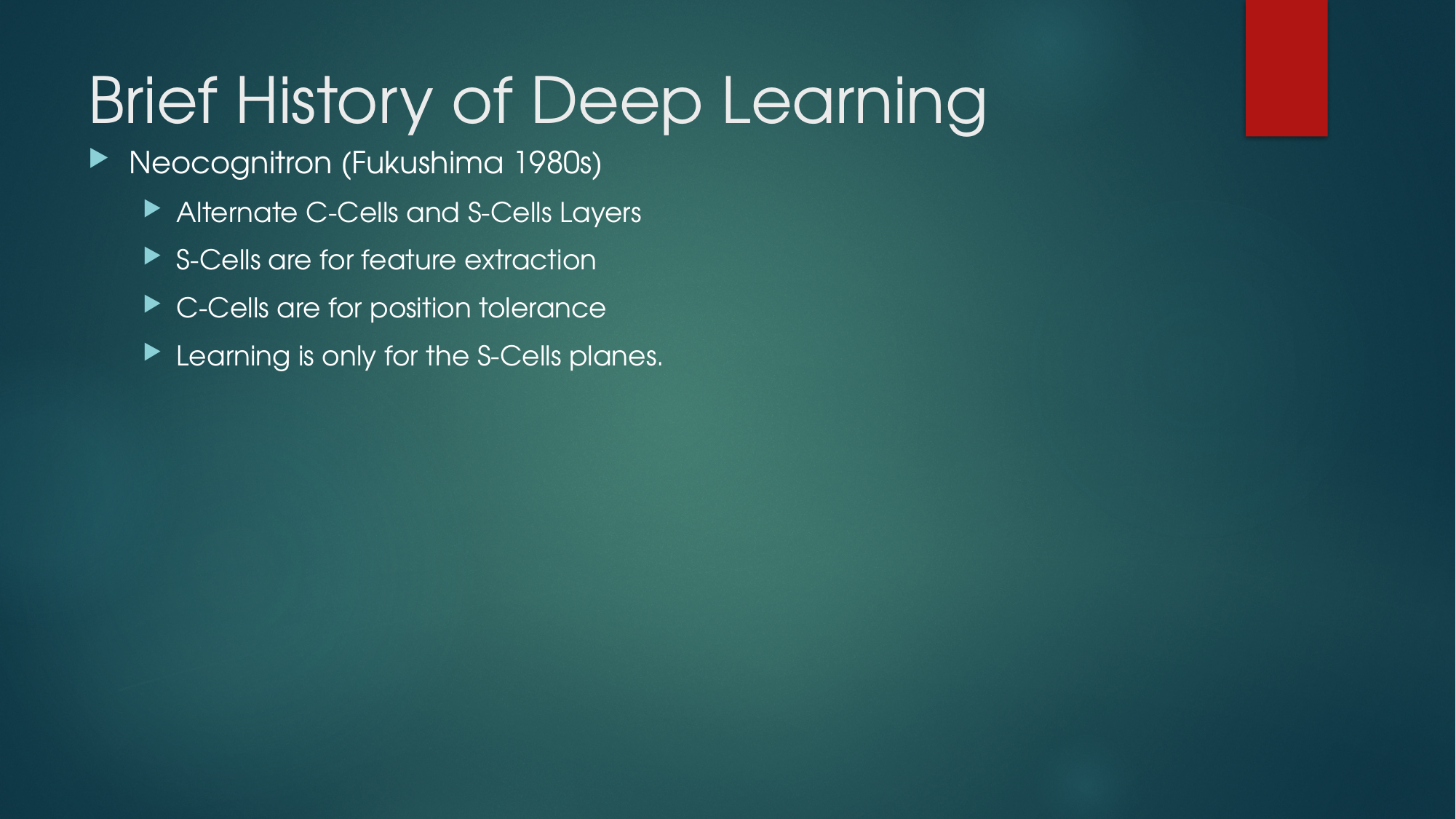

# Brief History of Deep Learning
Neocognitron (Fukushima 1980s)
Alternate C-Cells and S-Cells Layers
S-Cells are for feature extraction
C-Cells are for position tolerance
Learning is only for the S-Cells planes.